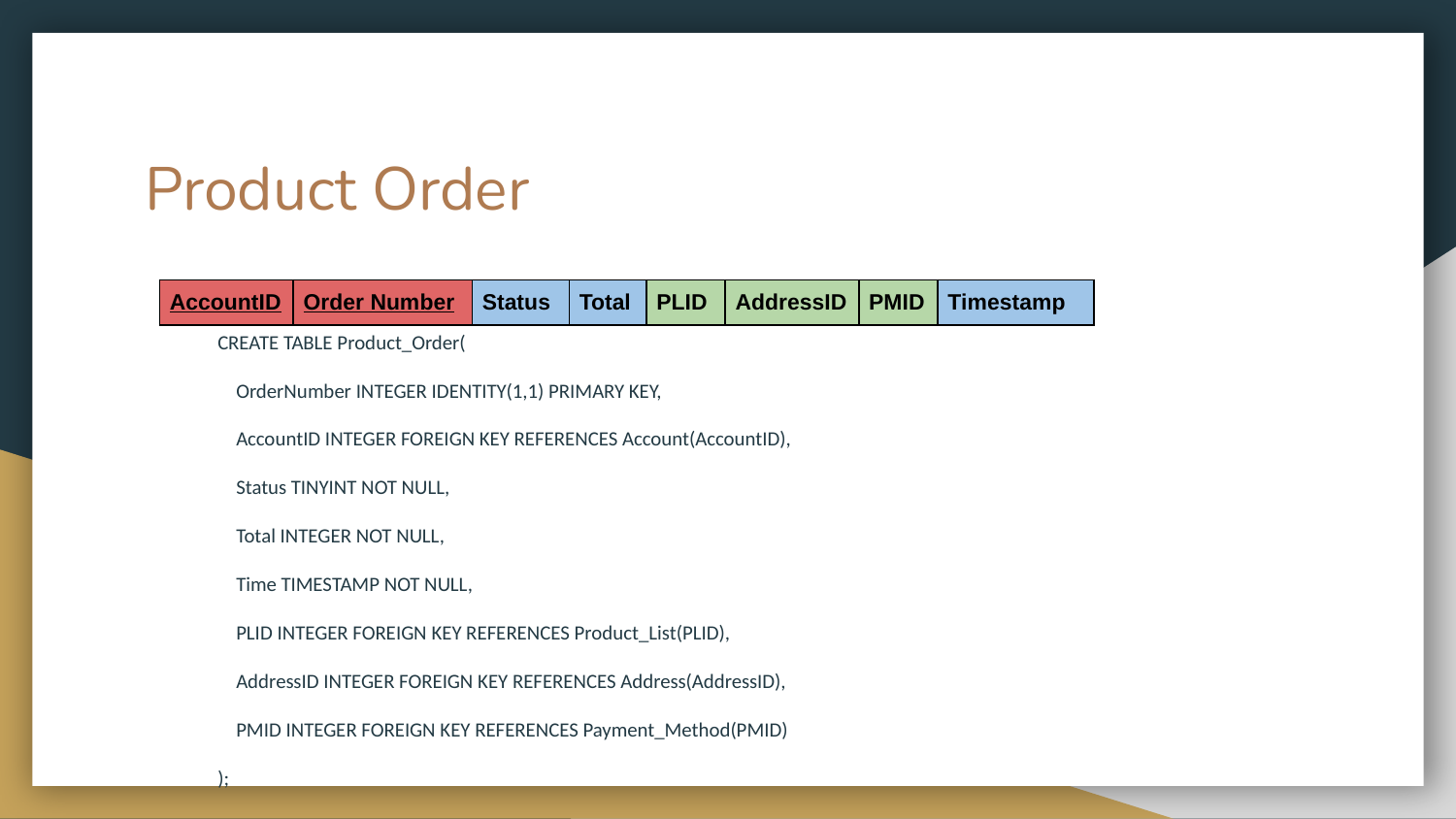

# Product Order
| AccountID | Order Number | Status | Total | PLID | AddressID | PMID | Timestamp |
| --- | --- | --- | --- | --- | --- | --- | --- |
CREATE TABLE Product_Order(
    OrderNumber INTEGER IDENTITY(1,1) PRIMARY KEY,
    AccountID INTEGER FOREIGN KEY REFERENCES Account(AccountID),
    Status TINYINT NOT NULL,
    Total INTEGER NOT NULL,
    Time TIMESTAMP NOT NULL,
    PLID INTEGER FOREIGN KEY REFERENCES Product_List(PLID),
    AddressID INTEGER FOREIGN KEY REFERENCES Address(AddressID),
    PMID INTEGER FOREIGN KEY REFERENCES Payment_Method(PMID)
);